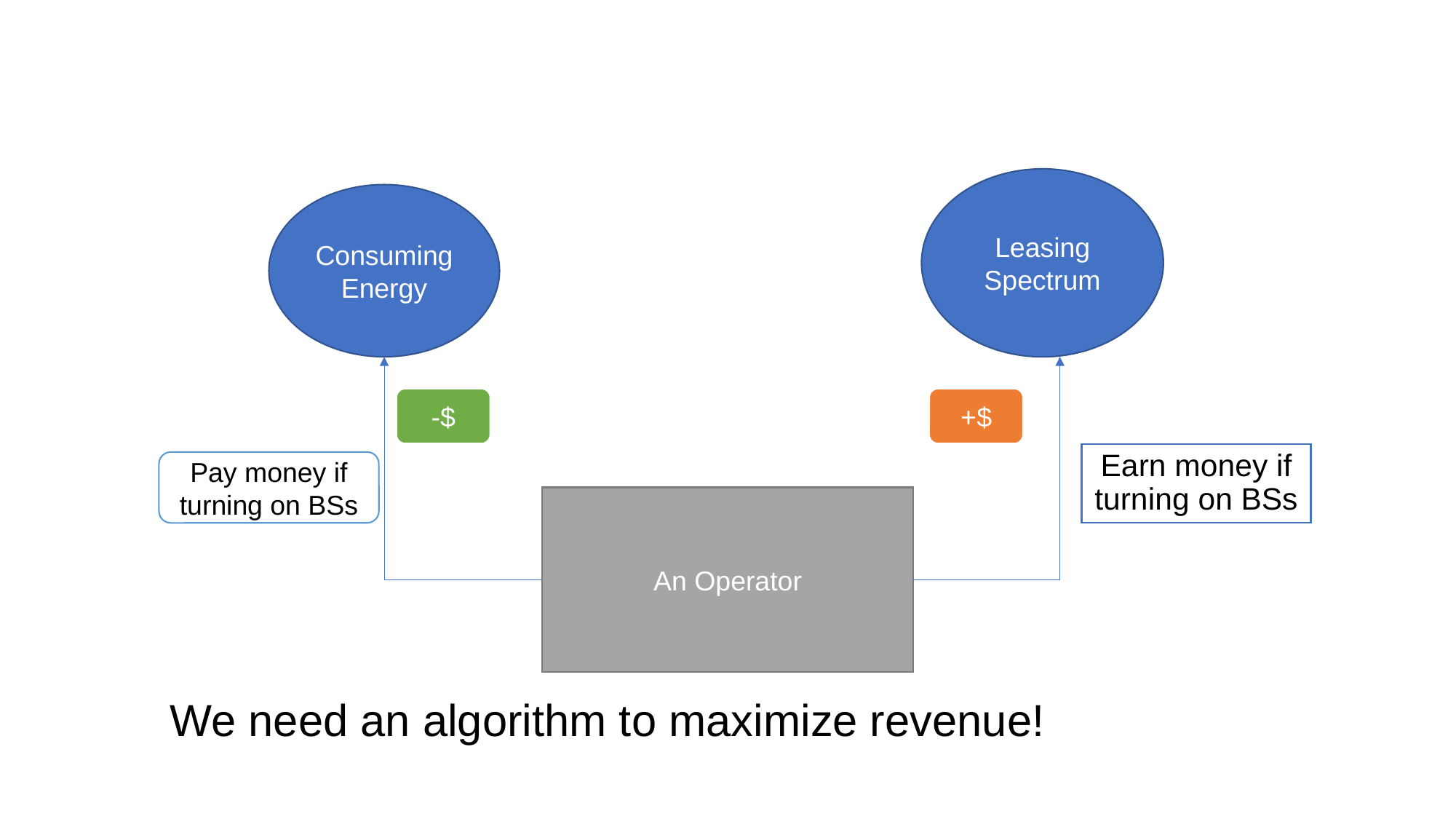

Leasing Spectrum
Consuming Energy

-$
+$
Earn money if turning on BSs
Pay money if turning on BSs
An Operator
# We need an algorithm to maximize revenue!